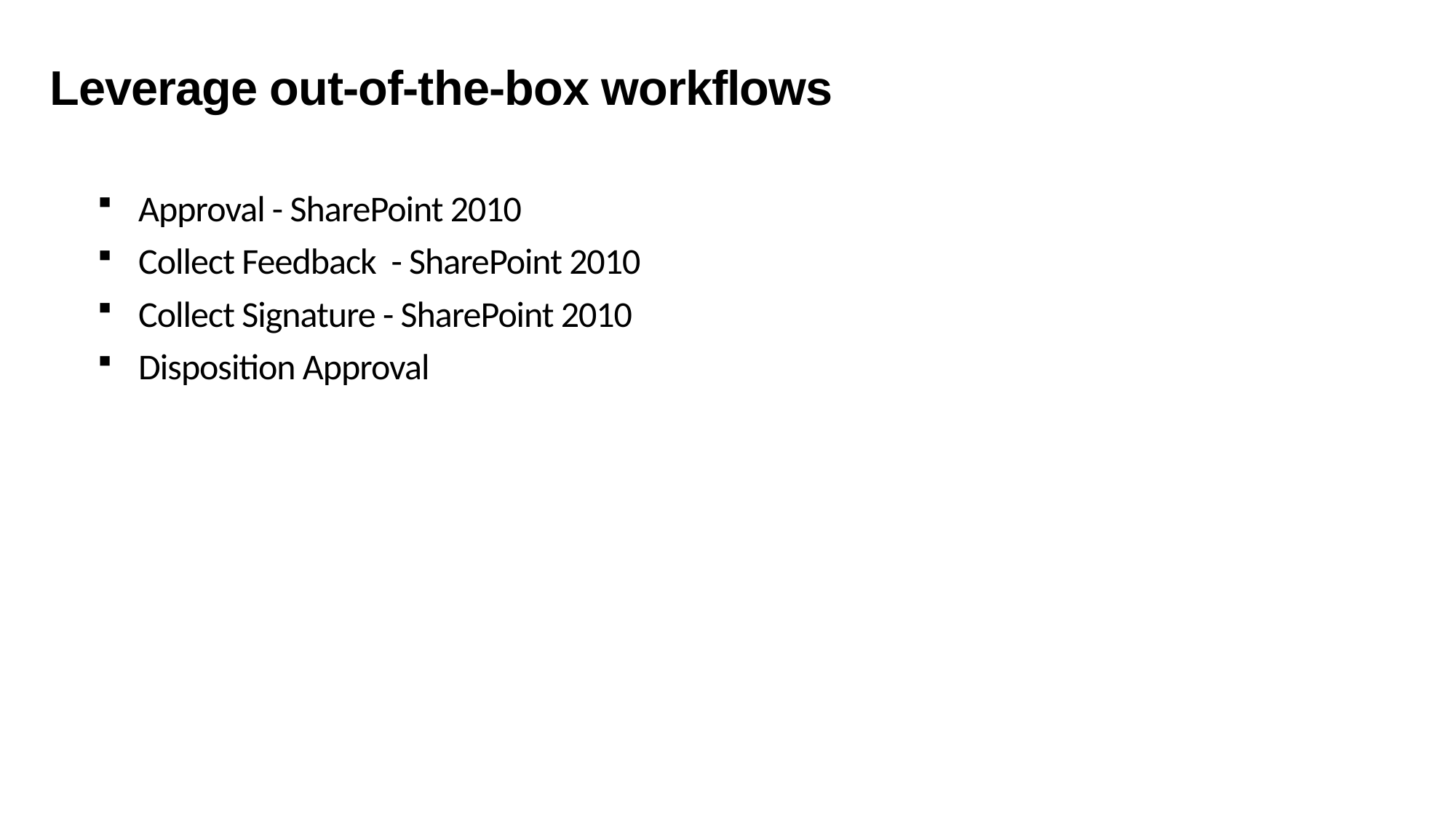

# Leverage out-of-the-box workflows
Approval - SharePoint 2010
Collect Feedback  - SharePoint 2010
Collect Signature - SharePoint 2010
Disposition Approval